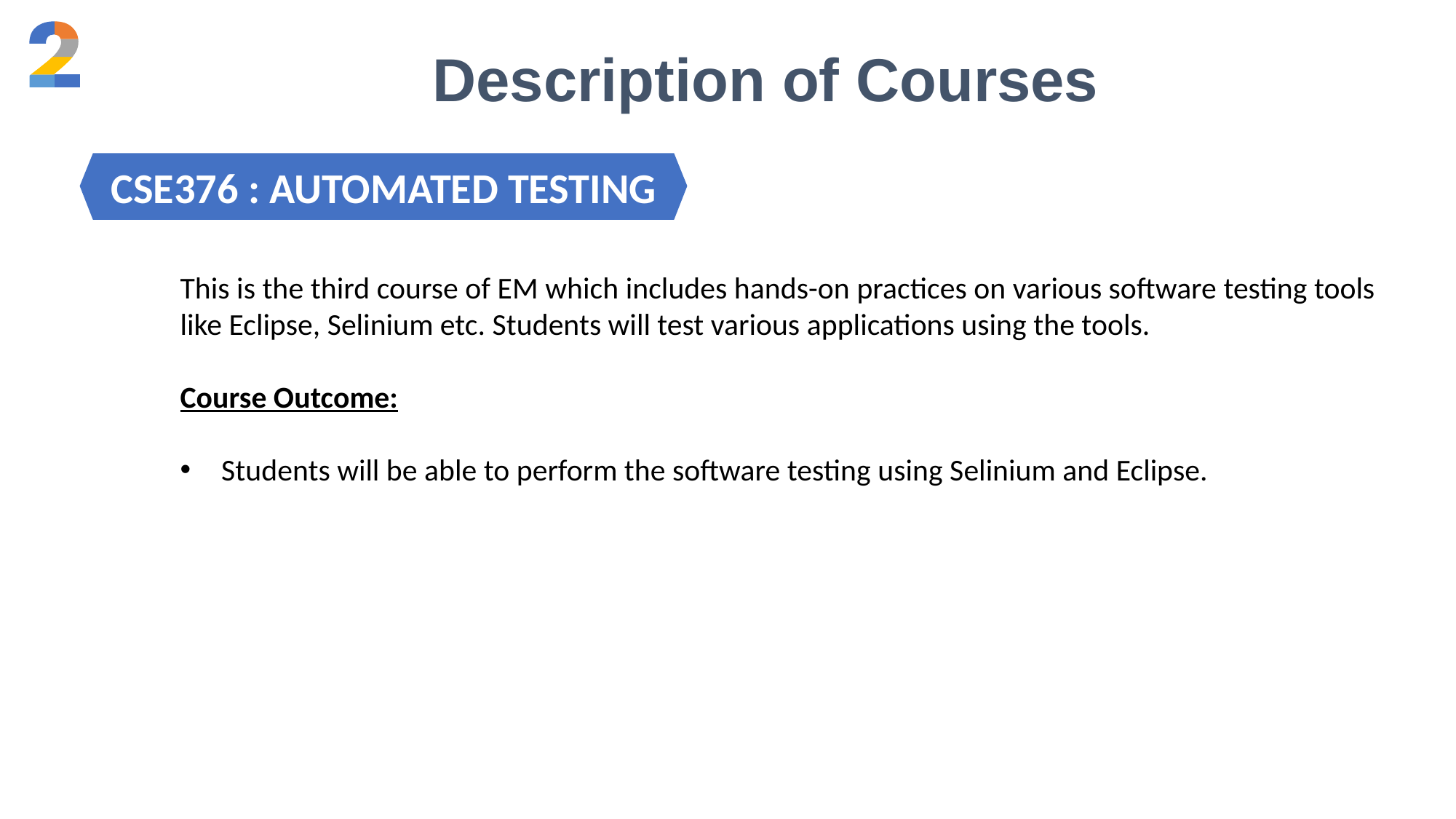

Description of Courses
CSE376 : AUTOMATED TESTING
This is the third course of EM which includes hands-on practices on various software testing tools like Eclipse, Selinium etc. Students will test various applications using the tools.

Course Outcome:

Students will be able to perform the software testing using Selinium and Eclipse.